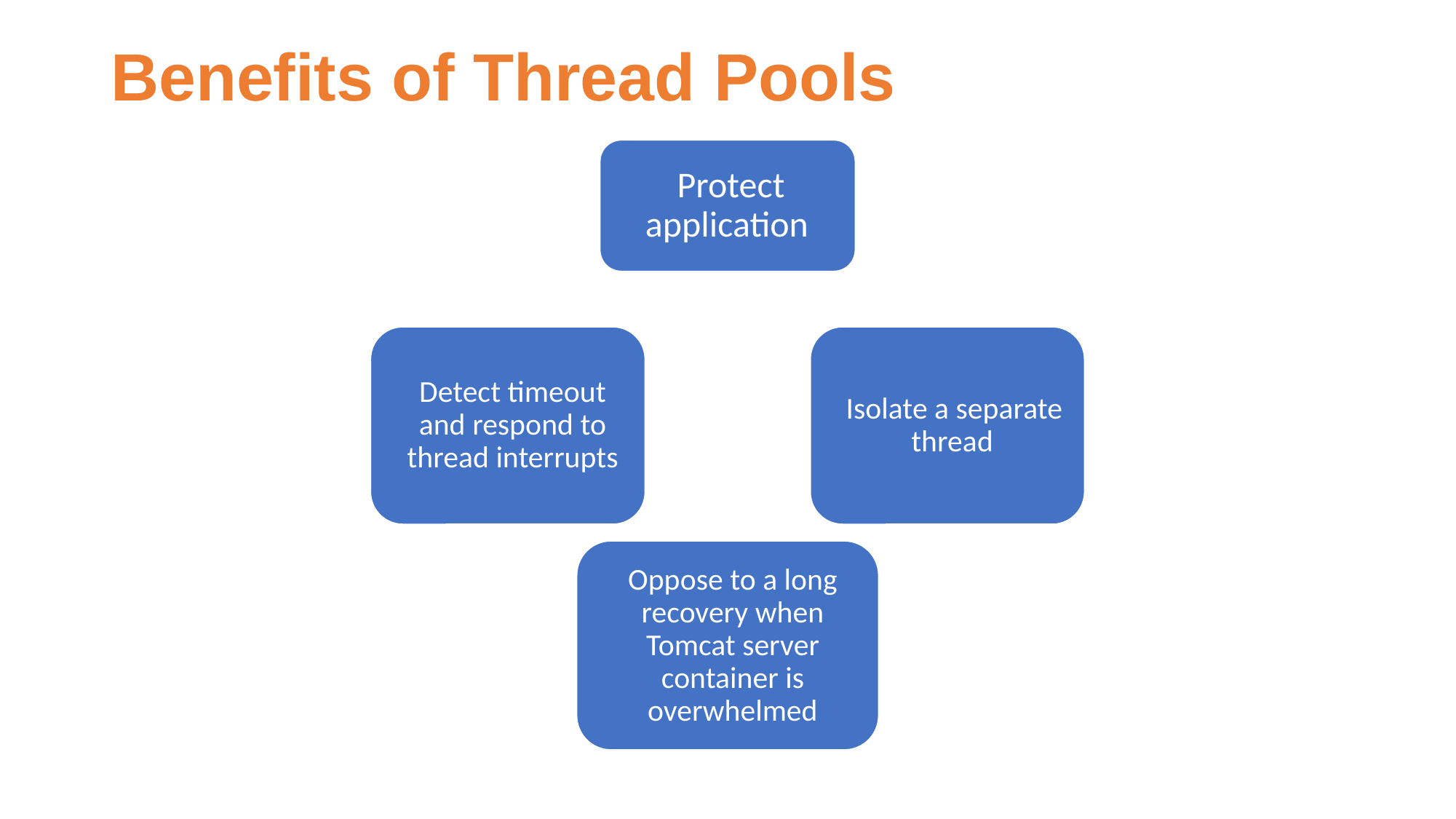

Benefits of Thread Pools
Protect application

Detect timeout and respond to thread interrupts
 Isolate a separate thread
Oppose to a long recovery when Tomcat server container is overwhelmed